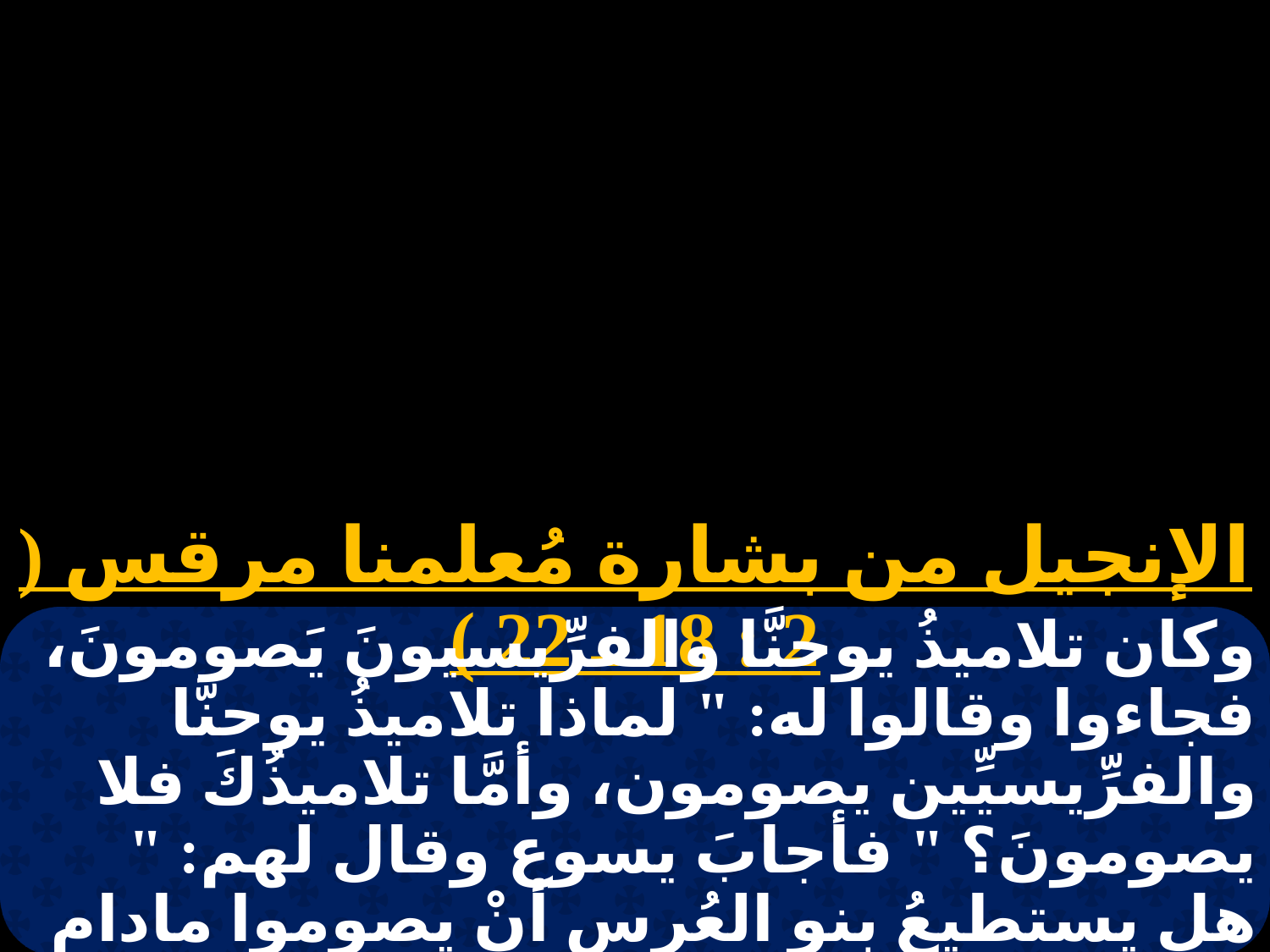

# الإنجيل من بشارة مُعلمنا مرقس ( 2 : 18 ـ 22 )
وكان تلاميذُ يوحنَّا والفرِّيسيونَ يَصومونَ، فجاءوا وقالوا له: " لماذا تلاميذُ يوحنَّا والفرِّيسيِّين يصومون، وأمَّا تلاميذُكَ فلا يصومونَ؟ " فأجابَ يسوع وقال لهم: " هل يستطيعُ بنو العُرسِ أنْ يصوموا مادام العريس معهم؟ مادام العريسُ معهم لا يستطيعونَ أنْ يصوموا.